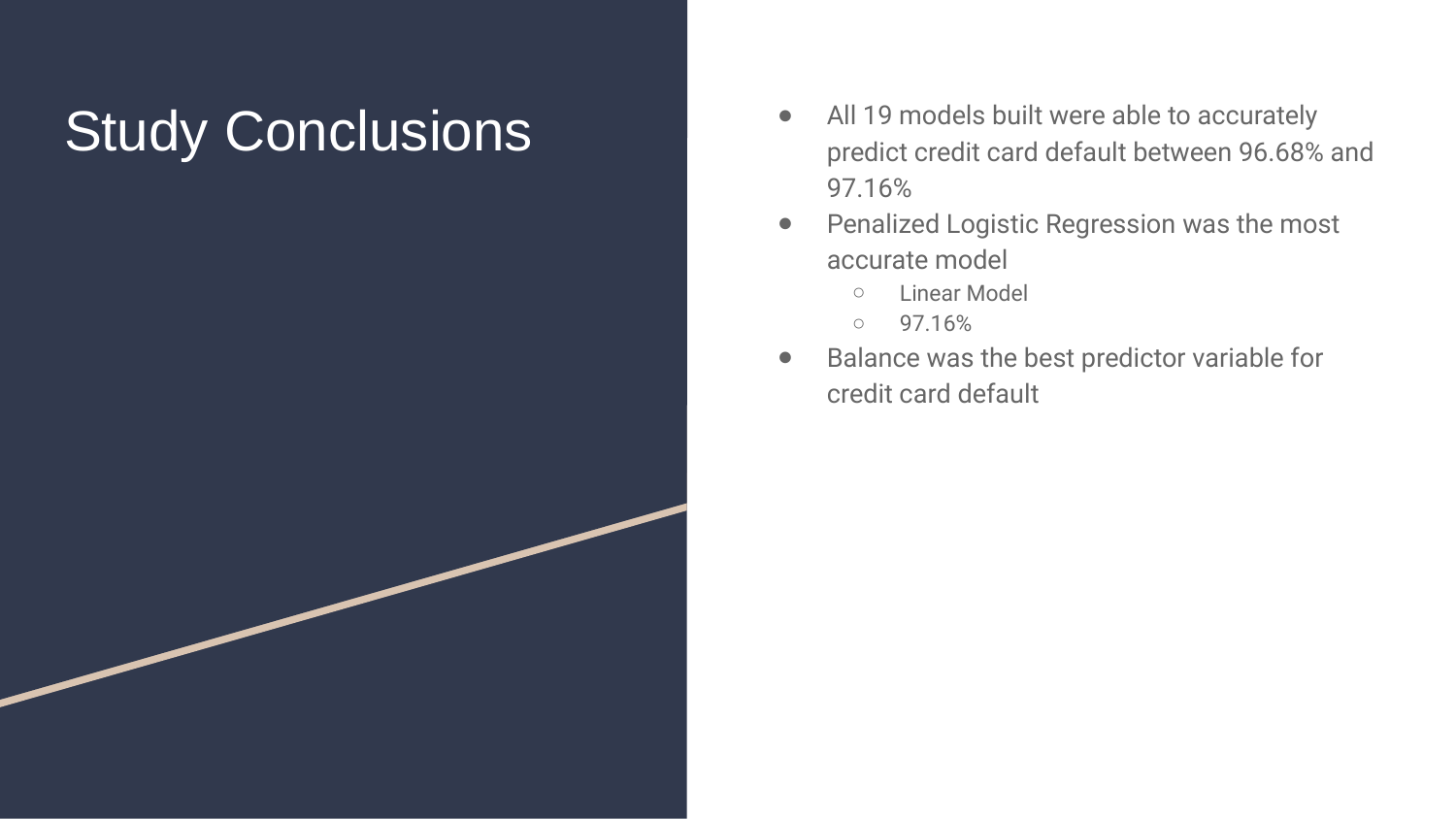

# Study Conclusions
All 19 models built were able to accurately predict credit card default between 96.68% and 97.16%
Penalized Logistic Regression was the most accurate model
Linear Model
97.16%
Balance was the best predictor variable for credit card default